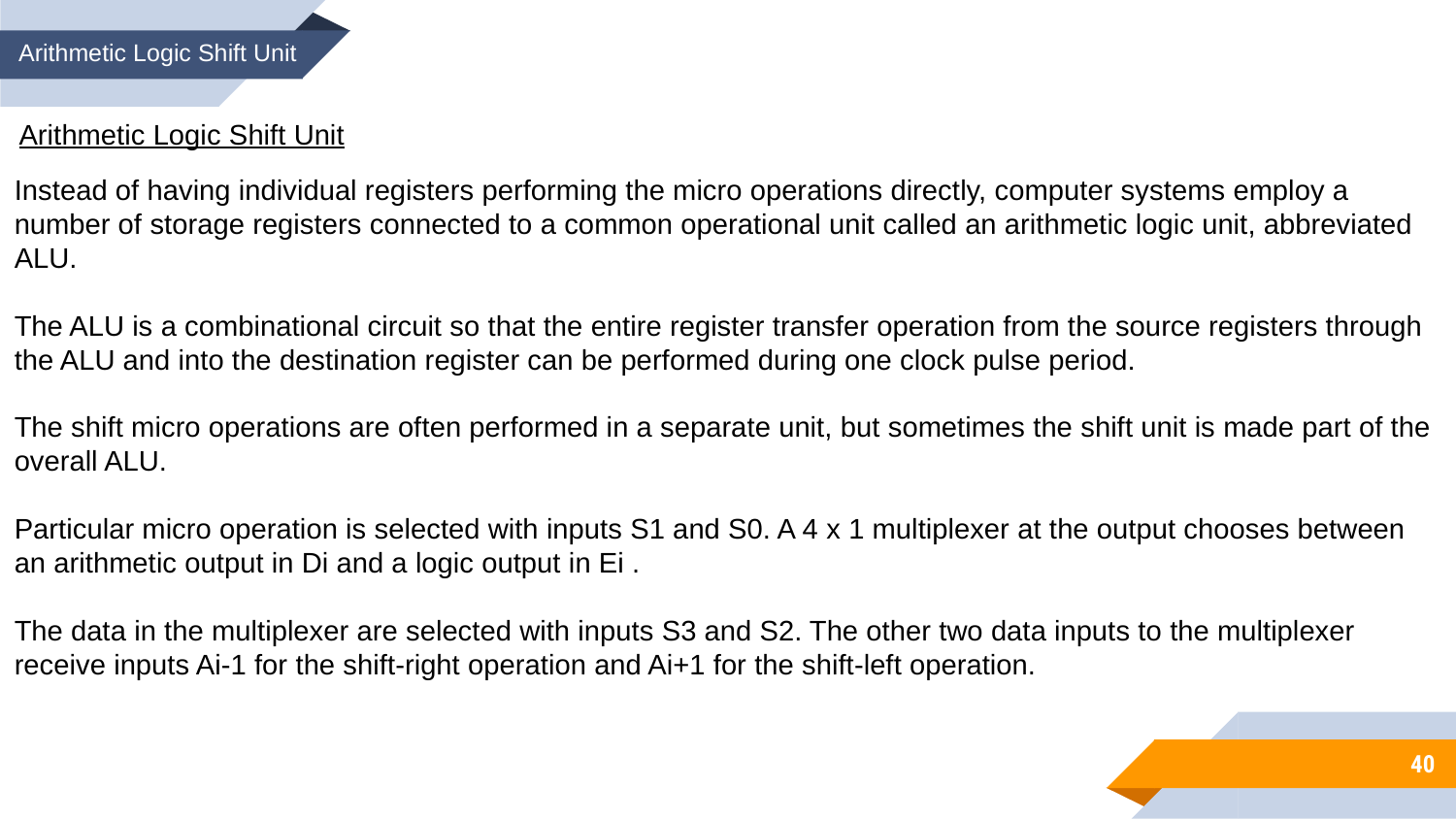

Arithmetic Logic Shift Unit
Arithmetic Logic Shift Unit
Instead of having individual registers performing the micro operations directly, computer systems employ a number of storage registers connected to a common operational unit called an arithmetic logic unit, abbreviated ALU.

The ALU is a combinational circuit so that the entire register transfer operation from the source registers through the ALU and into the destination register can be performed during one clock pulse period.

The shift micro operations are often performed in a separate unit, but sometimes the shift unit is made part of the overall ALU.

Particular micro operation is selected with inputs S1 and S0. A 4 x 1 multiplexer at the output chooses between an arithmetic output in Di and a logic output in Ei .

The data in the multiplexer are selected with inputs S3 and S2. The other two data inputs to the multiplexer receive inputs Ai-1 for the shift-right operation and Ai+1 for the shift-left operation.

40